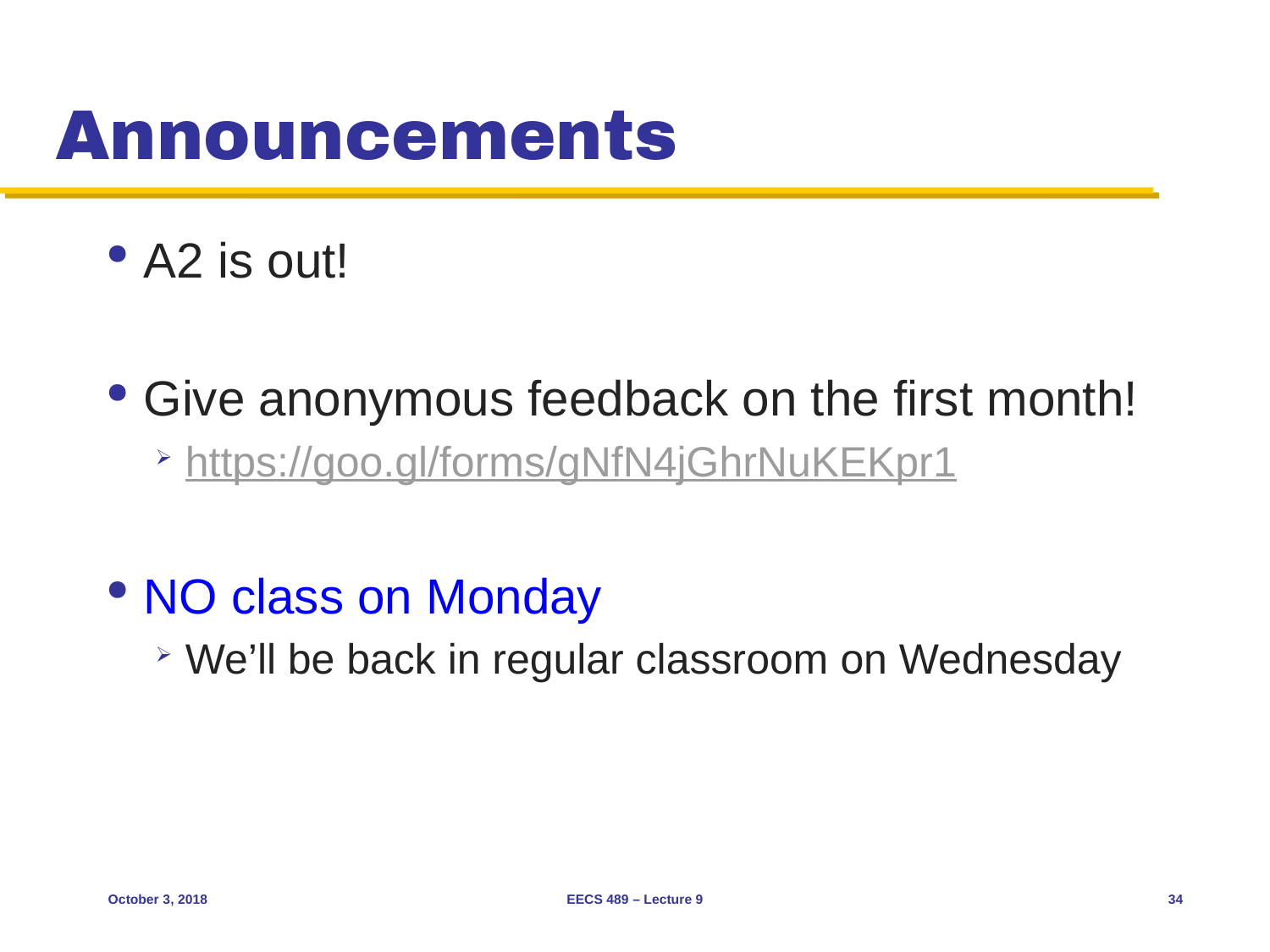

# Announcements
A2 is out!

Give anonymous feedback on the first month!
https://goo.gl/forms/gNfN4jGhrNuKEKpr1

NO class on Monday
We’ll be back in regular classroom on Wednesday
October 3, 2018
EECS 489 – Lecture 9
34